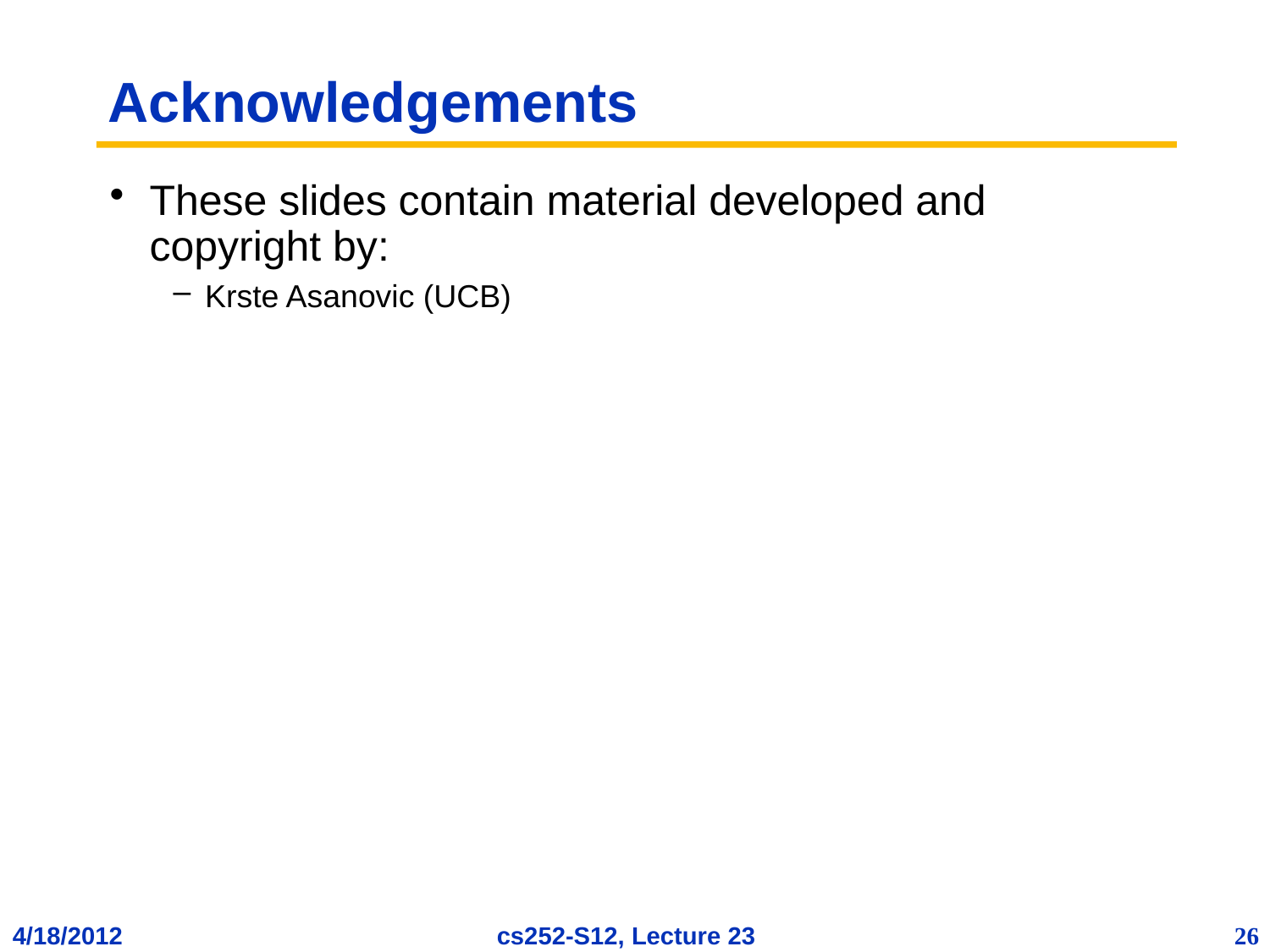

# Acknowledgements
These slides contain material developed and copyright by:
Krste Asanovic (UCB)